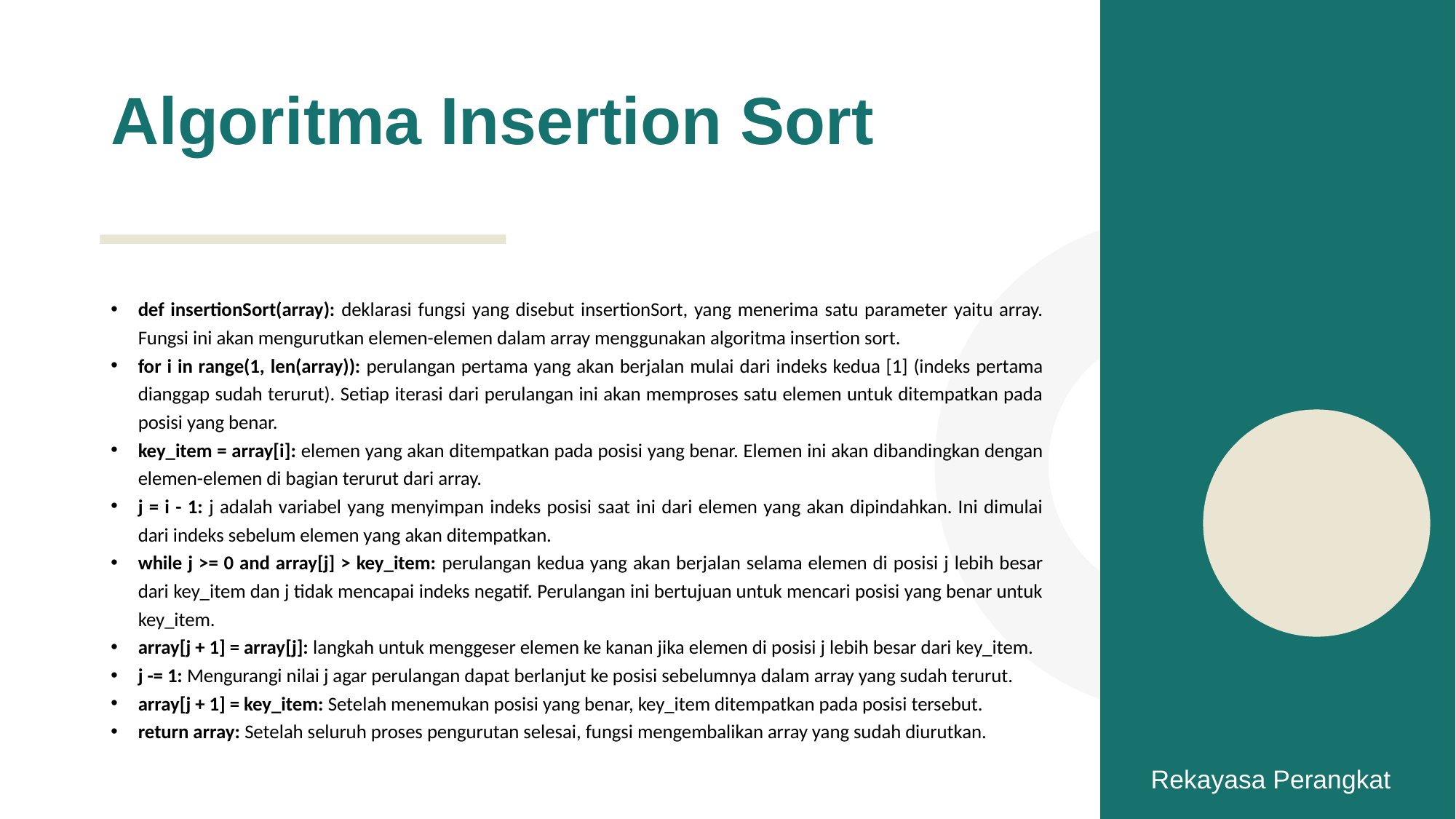

# Algoritma Insertion Sort
def insertionSort(array): deklarasi fungsi yang disebut insertionSort, yang menerima satu parameter yaitu array. Fungsi ini akan mengurutkan elemen-elemen dalam array menggunakan algoritma insertion sort.
for i in range(1, len(array)): perulangan pertama yang akan berjalan mulai dari indeks kedua [1] (indeks pertama dianggap sudah terurut). Setiap iterasi dari perulangan ini akan memproses satu elemen untuk ditempatkan pada posisi yang benar.
key_item = array[i]: elemen yang akan ditempatkan pada posisi yang benar. Elemen ini akan dibandingkan dengan elemen-elemen di bagian terurut dari array.
j = i - 1: j adalah variabel yang menyimpan indeks posisi saat ini dari elemen yang akan dipindahkan. Ini dimulai dari indeks sebelum elemen yang akan ditempatkan.
while j >= 0 and array[j] > key_item: perulangan kedua yang akan berjalan selama elemen di posisi j lebih besar dari key_item dan j tidak mencapai indeks negatif. Perulangan ini bertujuan untuk mencari posisi yang benar untuk key_item.
array[j + 1] = array[j]: langkah untuk menggeser elemen ke kanan jika elemen di posisi j lebih besar dari key_item.
j -= 1: Mengurangi nilai j agar perulangan dapat berlanjut ke posisi sebelumnya dalam array yang sudah terurut.
array[j + 1] = key_item: Setelah menemukan posisi yang benar, key_item ditempatkan pada posisi tersebut.
return array: Setelah seluruh proses pengurutan selesai, fungsi mengembalikan array yang sudah diurutkan.